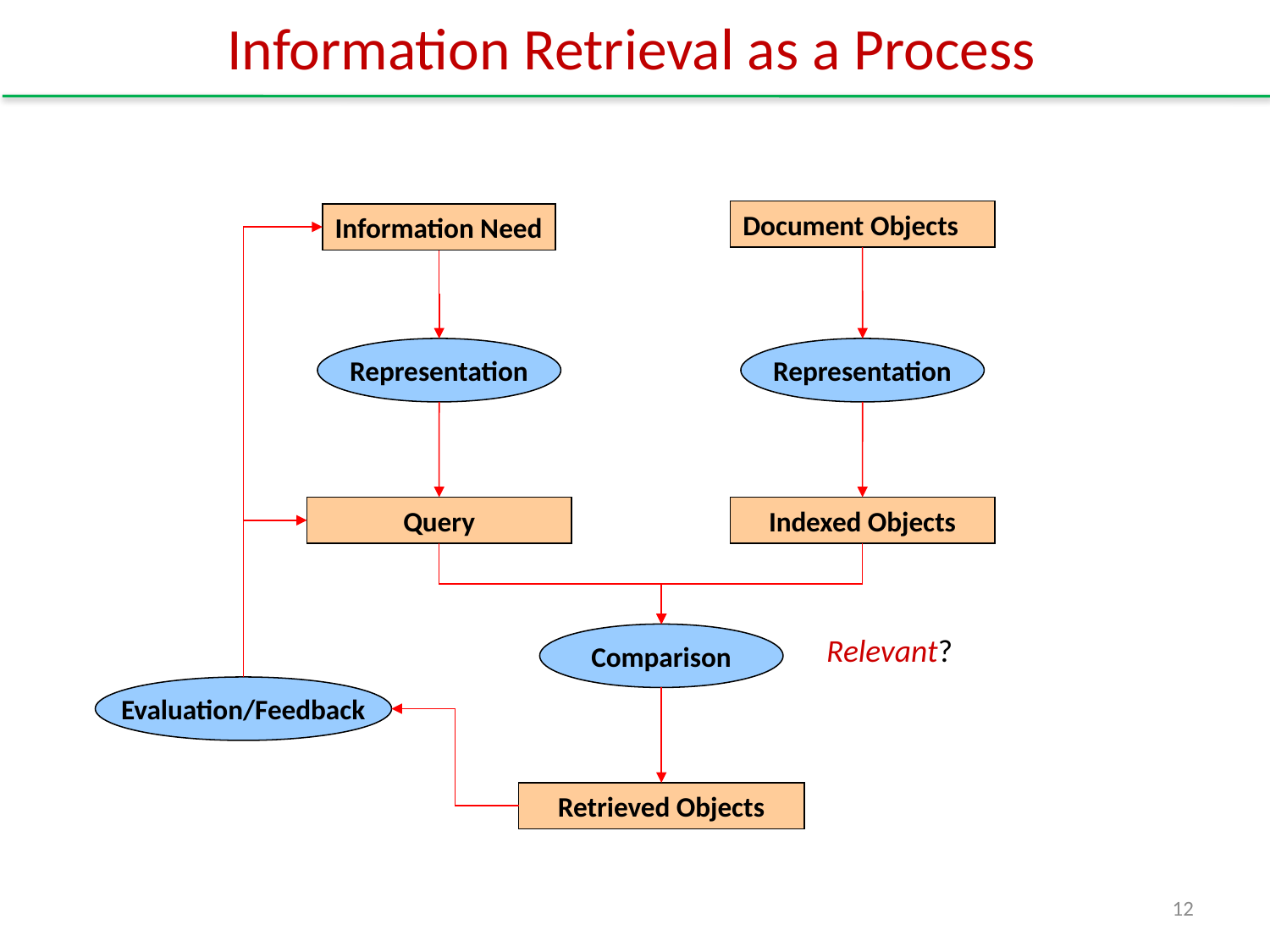

# Information Retrieval as a Process
Document Objects
Information Need
Representation
Representation
Query
Indexed Objects
Comparison
Relevant?
Evaluation/Feedback
Retrieved Objects
12